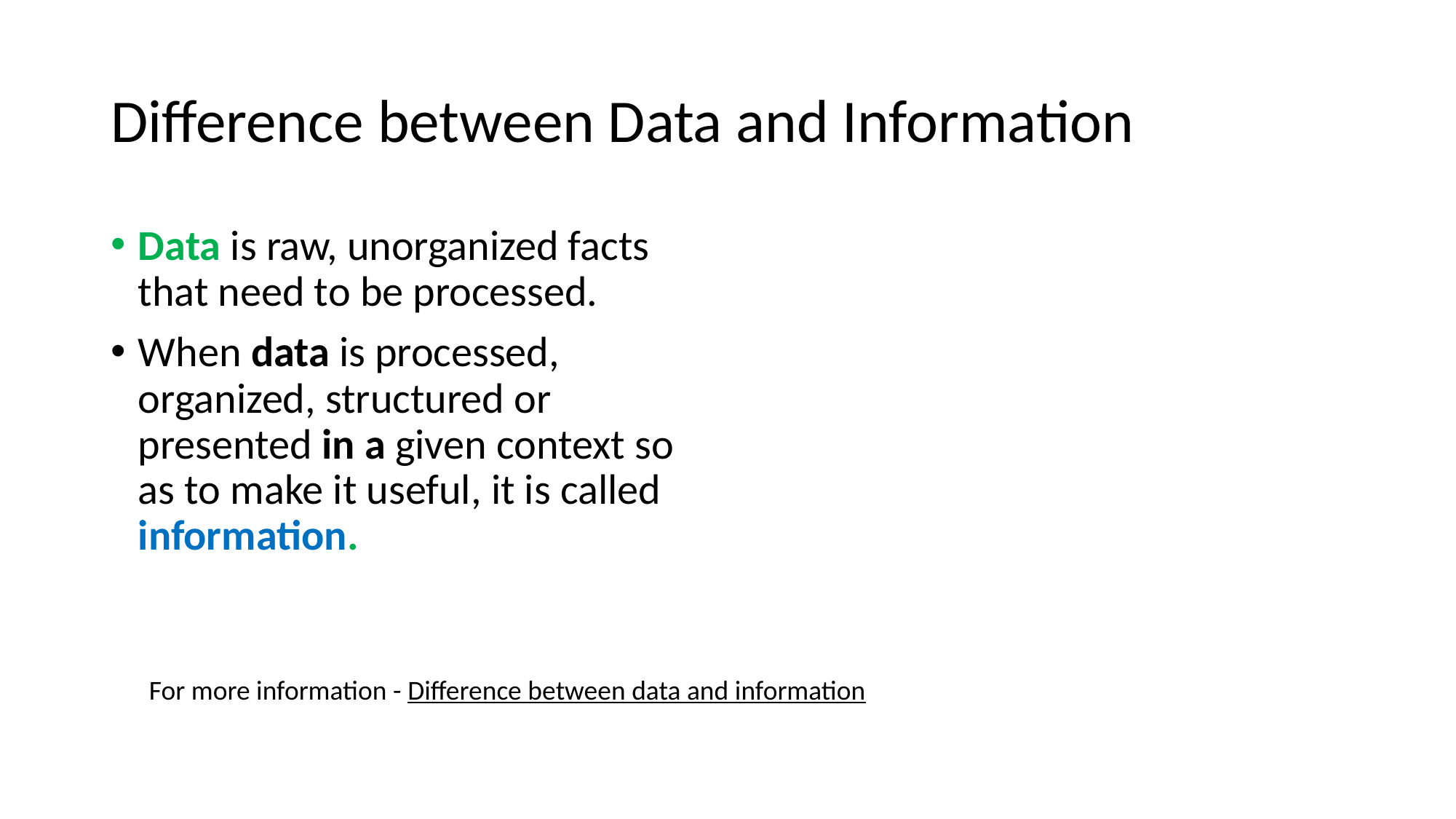

# Difference between Data and Information
Data is raw, unorganized facts that need to be processed.
When data is processed, organized, structured or presented in a given context so as to make it useful, it is called information.

For more information - Difference between data and information